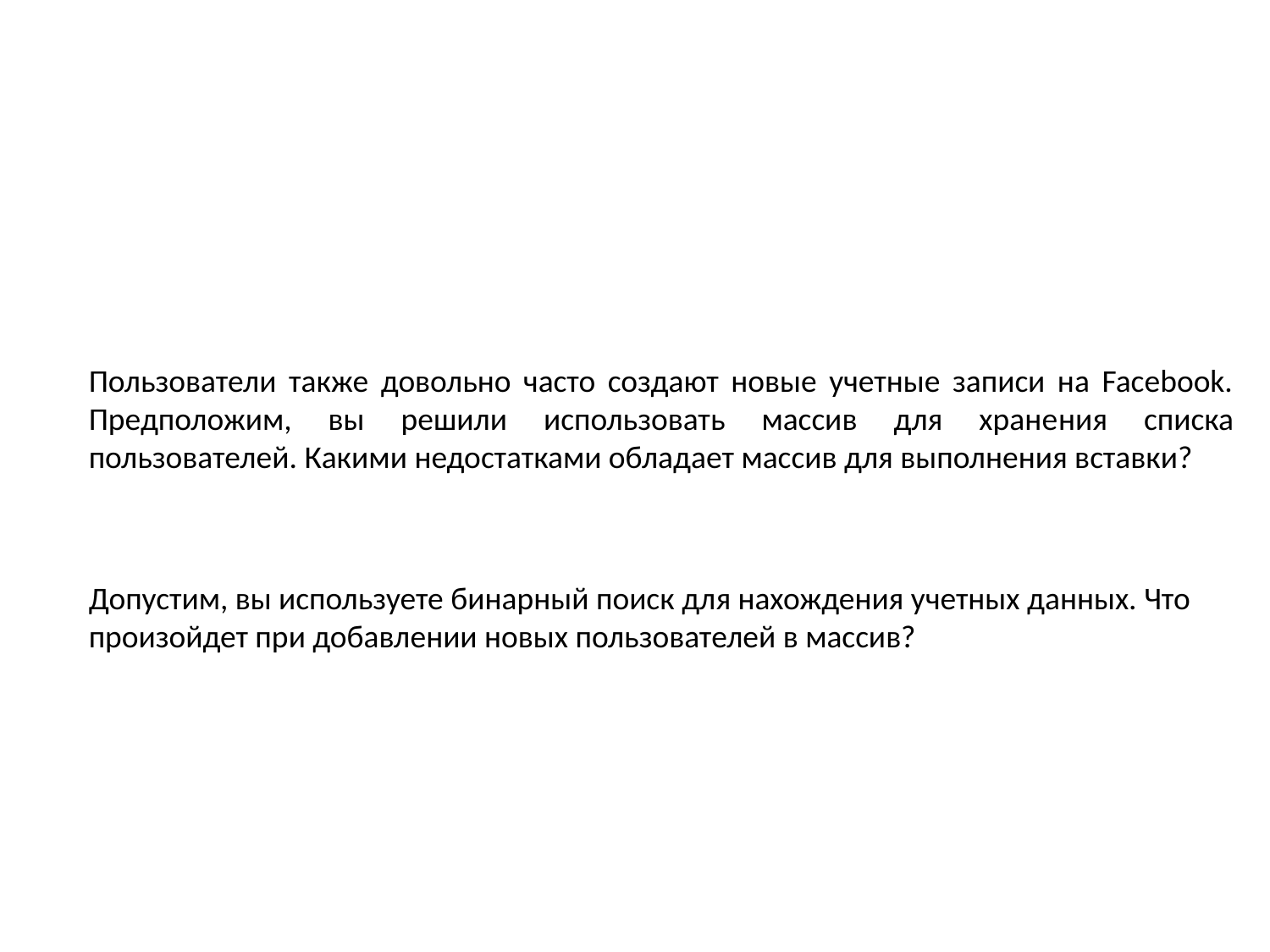

Пользователи также довольно часто создают новые учетные записи на Facebook. Предположим, вы решили использовать массив для хране­ния списка пользователей. Какими недостатками обладает массив для выполнения вставки?
Допустим, вы используете бинарный поиск для нахождения учетных данных. Что произойдет при добавлении новых пользователей в массив?